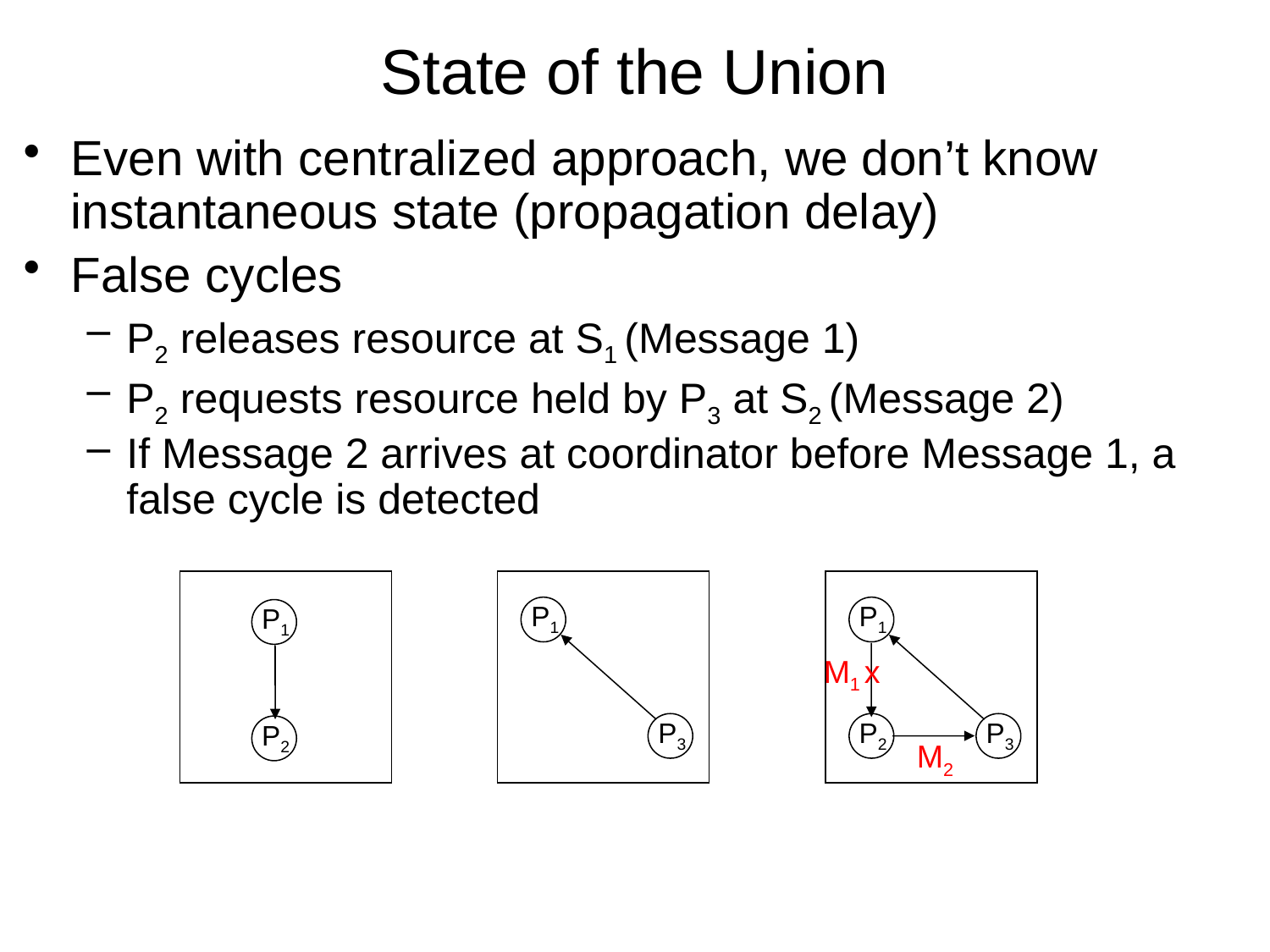

# State of the Union
Even with centralized approach, we don’t know instantaneous state (propagation delay)
False cycles
P2 releases resource at S1 (Message 1)
P2 requests resource held by P3 at S2 (Message 2)
If Message 2 arrives at coordinator before Message 1, a false cycle is detected

Timestamps can be added to avoid false cycles

P1

P1

P1

M1 x
P3

P2

P3

P2

M2